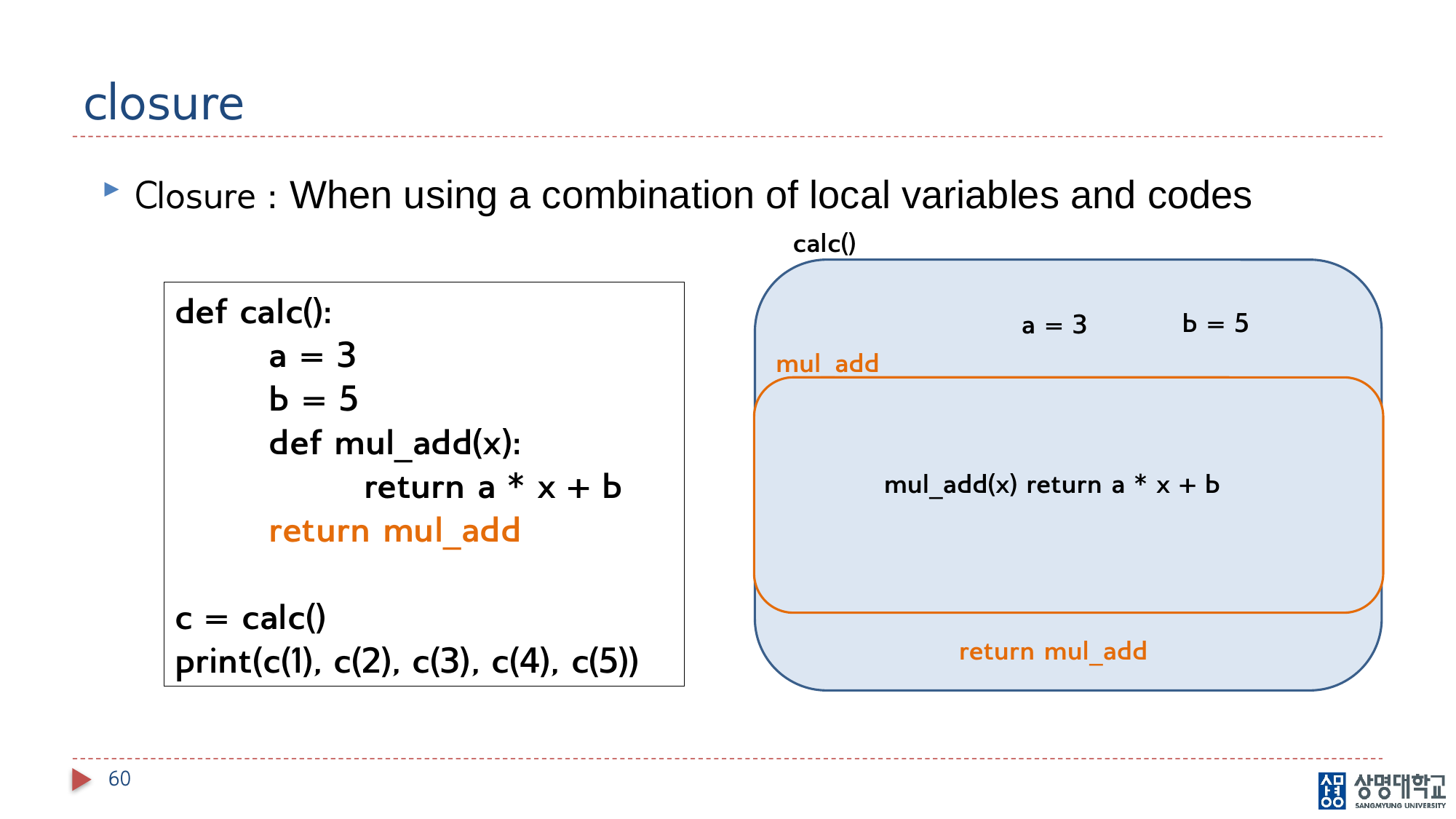

# closure

Closure : When using a combination of local variables and codes

calc()

def calc():
        a = 3
        b = 5
        def mul_add(x):
                return a * x + b
        return mul_add

c = calc()
print(c(1), c(2), c(3), c(4), c(5))
b = 5
a = 3
mul_add

mul_add(x) return a * x + b
return mul_add
60